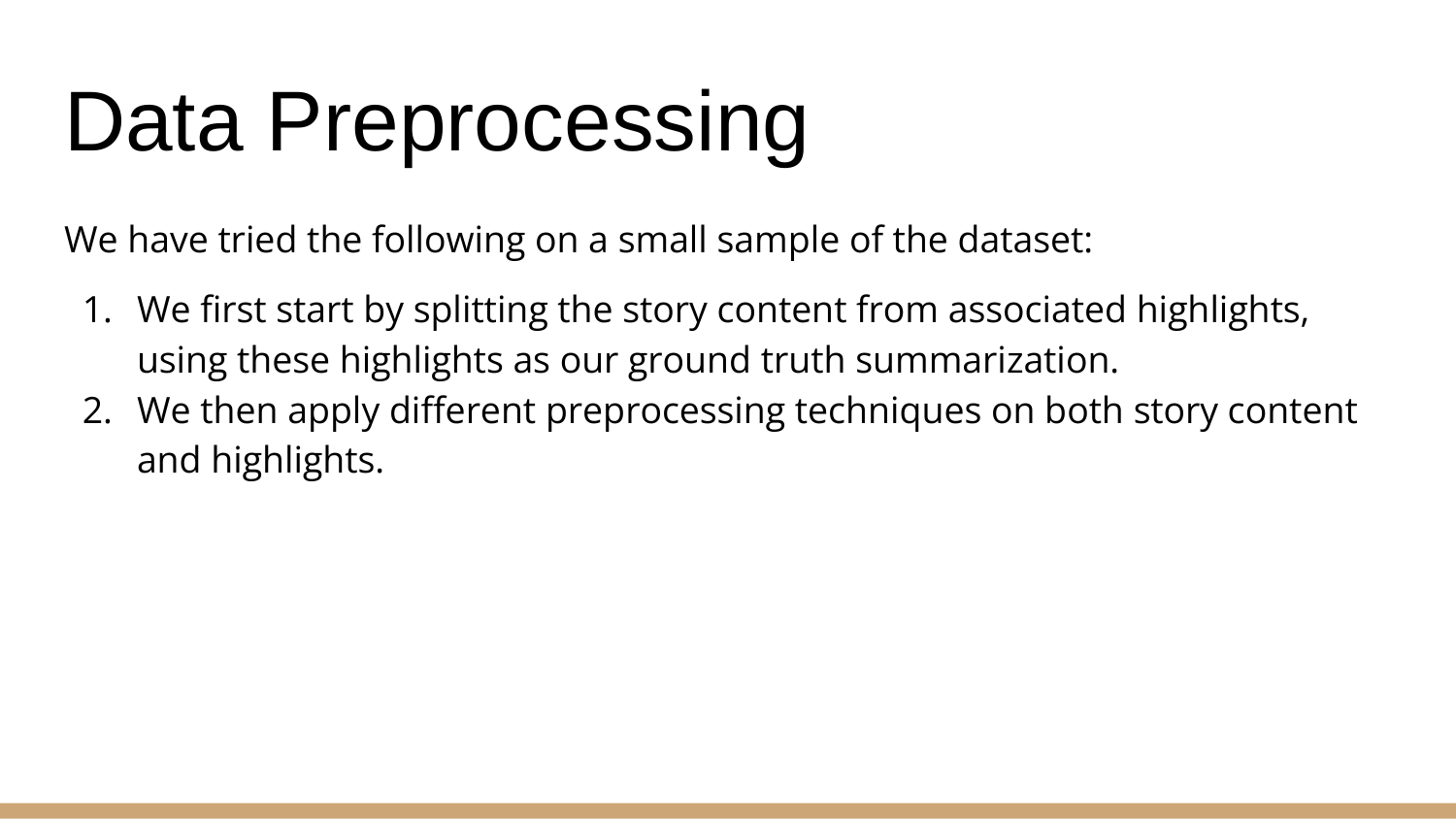

# Data Preprocessing
We have tried the following on a small sample of the dataset:
We first start by splitting the story content from associated highlights, using these highlights as our ground truth summarization.
We then apply different preprocessing techniques on both story content and highlights.